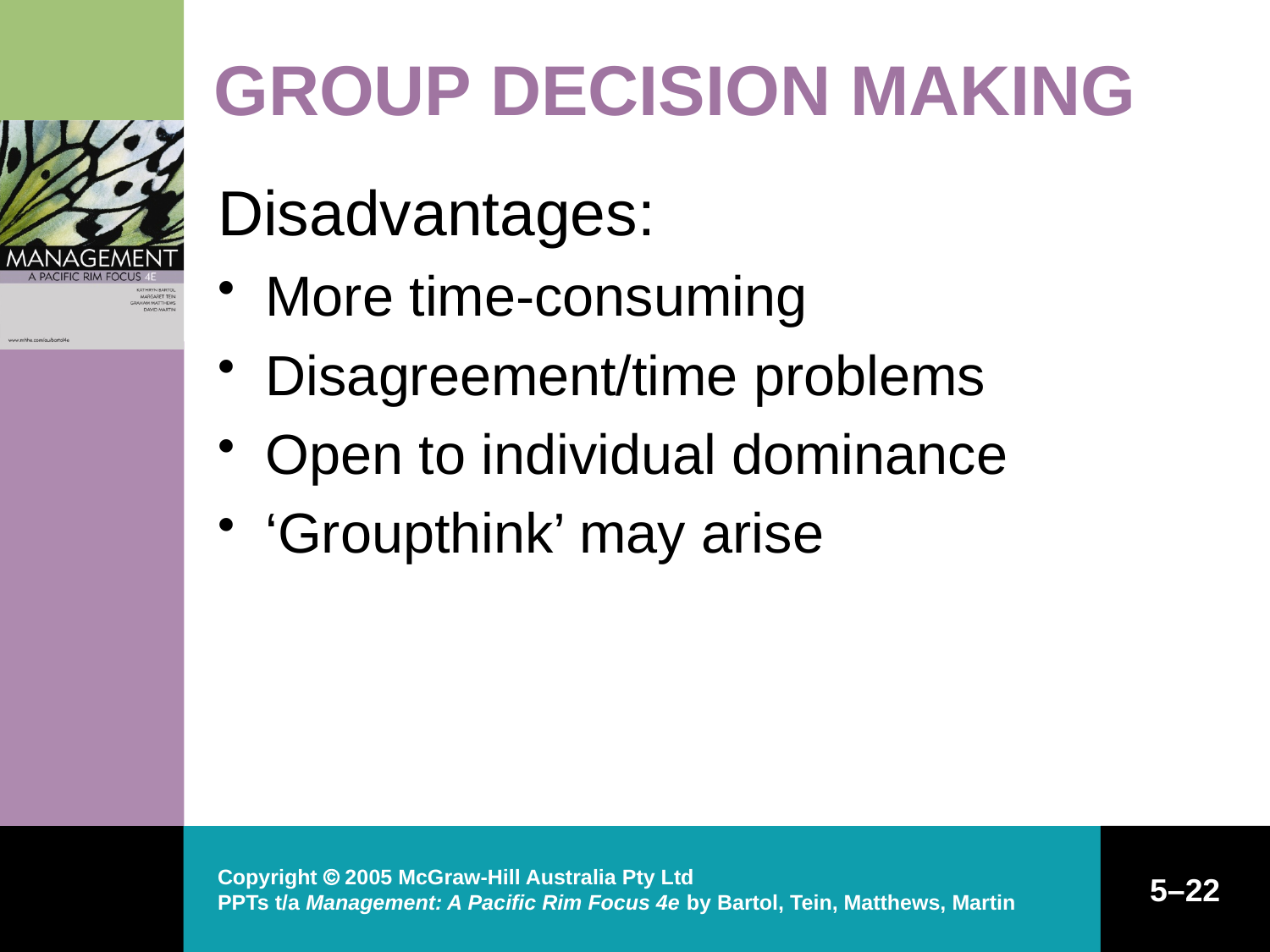

# GROUP DECISION MAKING
Disadvantages:
More time-consuming
Disagreement/time problems
Open to individual dominance
‘Groupthink’ may arise
Copyright © 2005 McGraw-Hill Australia Pty Ltd
PPTs t/a Management: A Pacific Rim Focus 4e by Bartol, Tein, Matthews, Martin
5–22